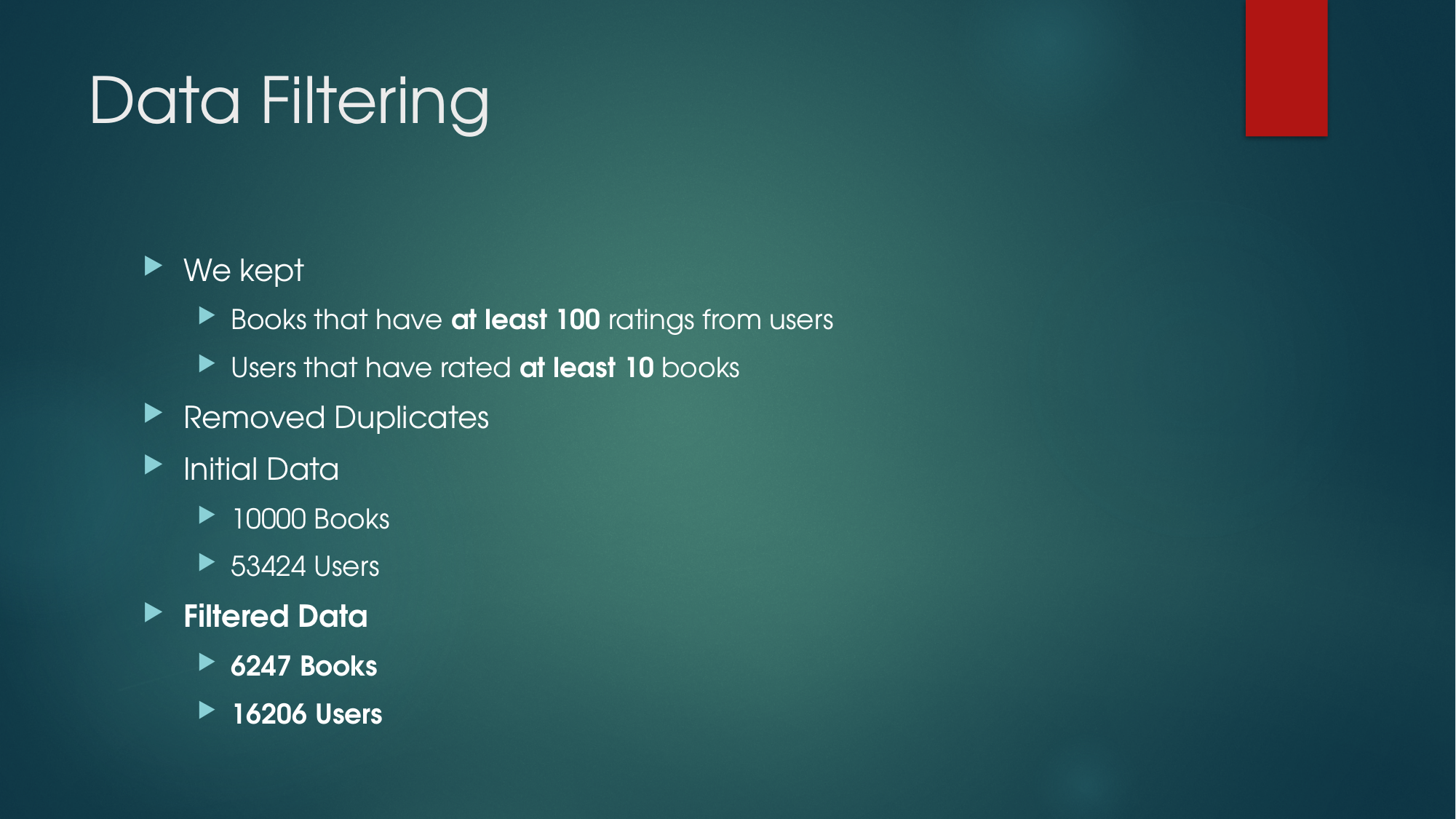

# Data Filtering
We kept
Books that have at least 100 ratings from users
Users that have rated at least 10 books
Removed Duplicates
Initial Data
10000 Books
53424 Users
Filtered Data
6247 Books
16206 Users